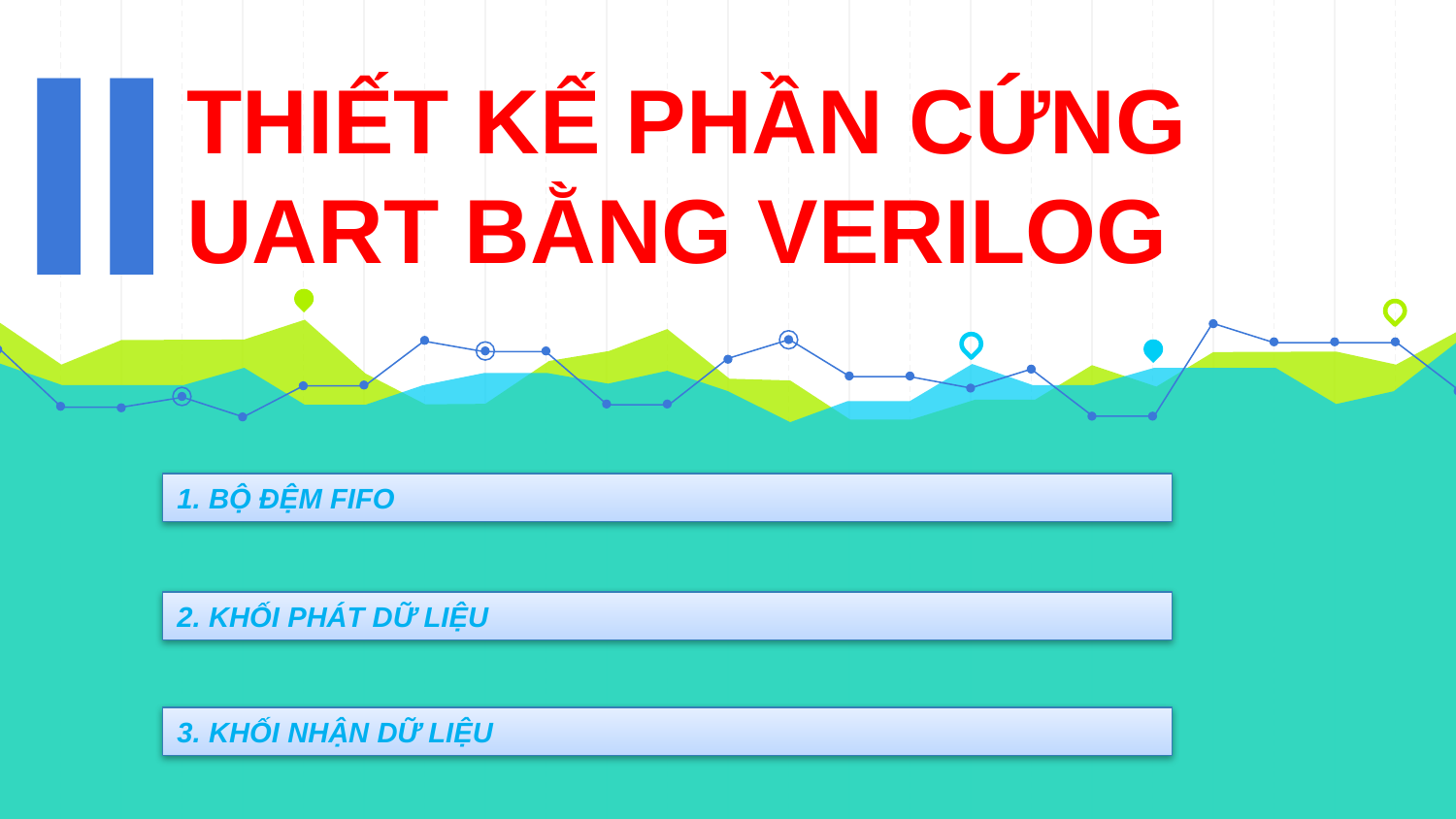

# THIẾT KẾ PHẦN CỨNG UART BẰNG VERILOG
II
1. BỘ ĐỆM FIFO
2. KHỐI PHÁT DỮ LIỆU
3. KHỐI NHẬN DỮ LIỆU